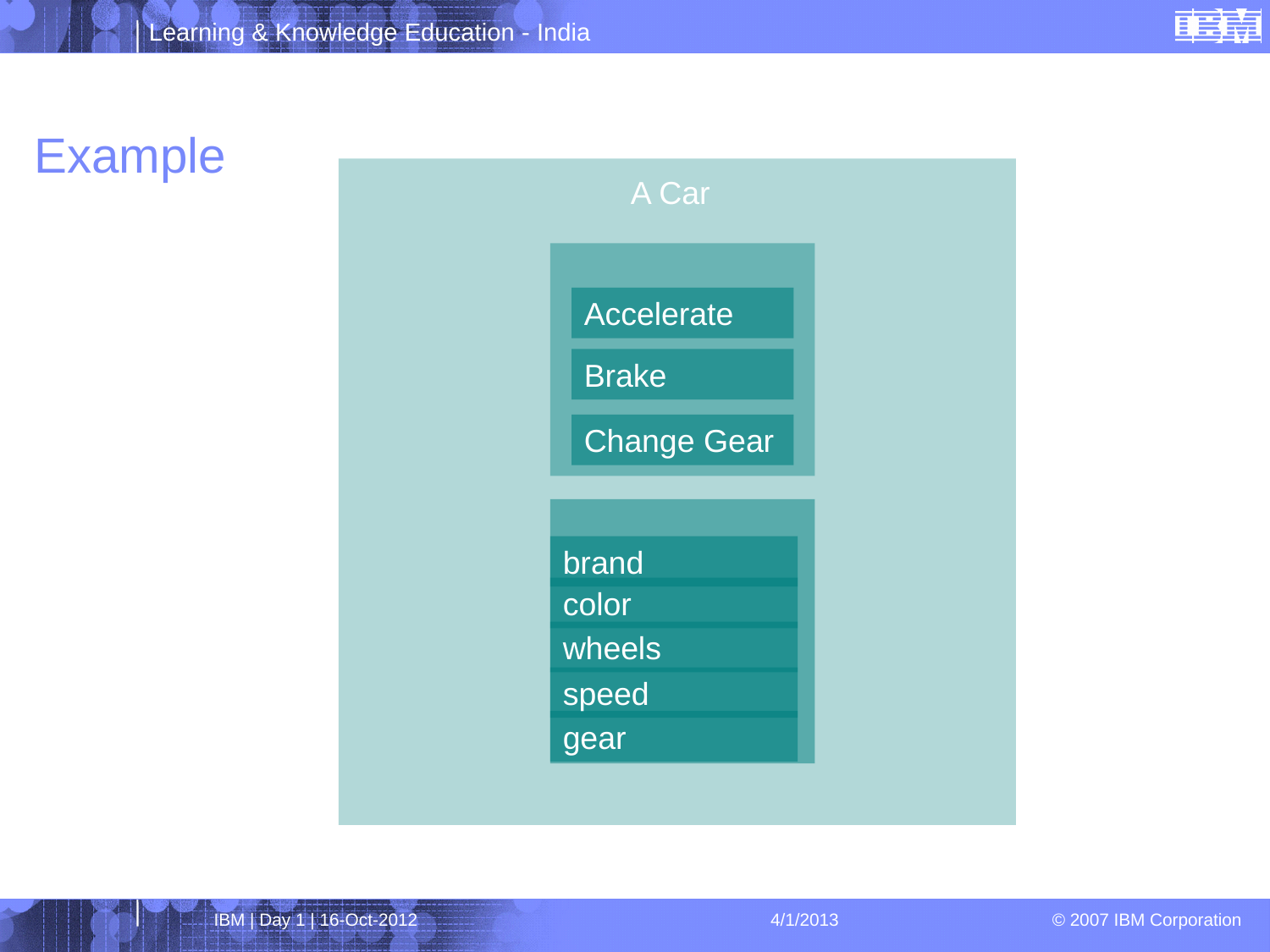

# Example

A Car

Accelerate
Brake
Change Gear

brand
color
wheels
speed
gear
IBM | Day 1 | 16-Oct-2012
4/1/2013